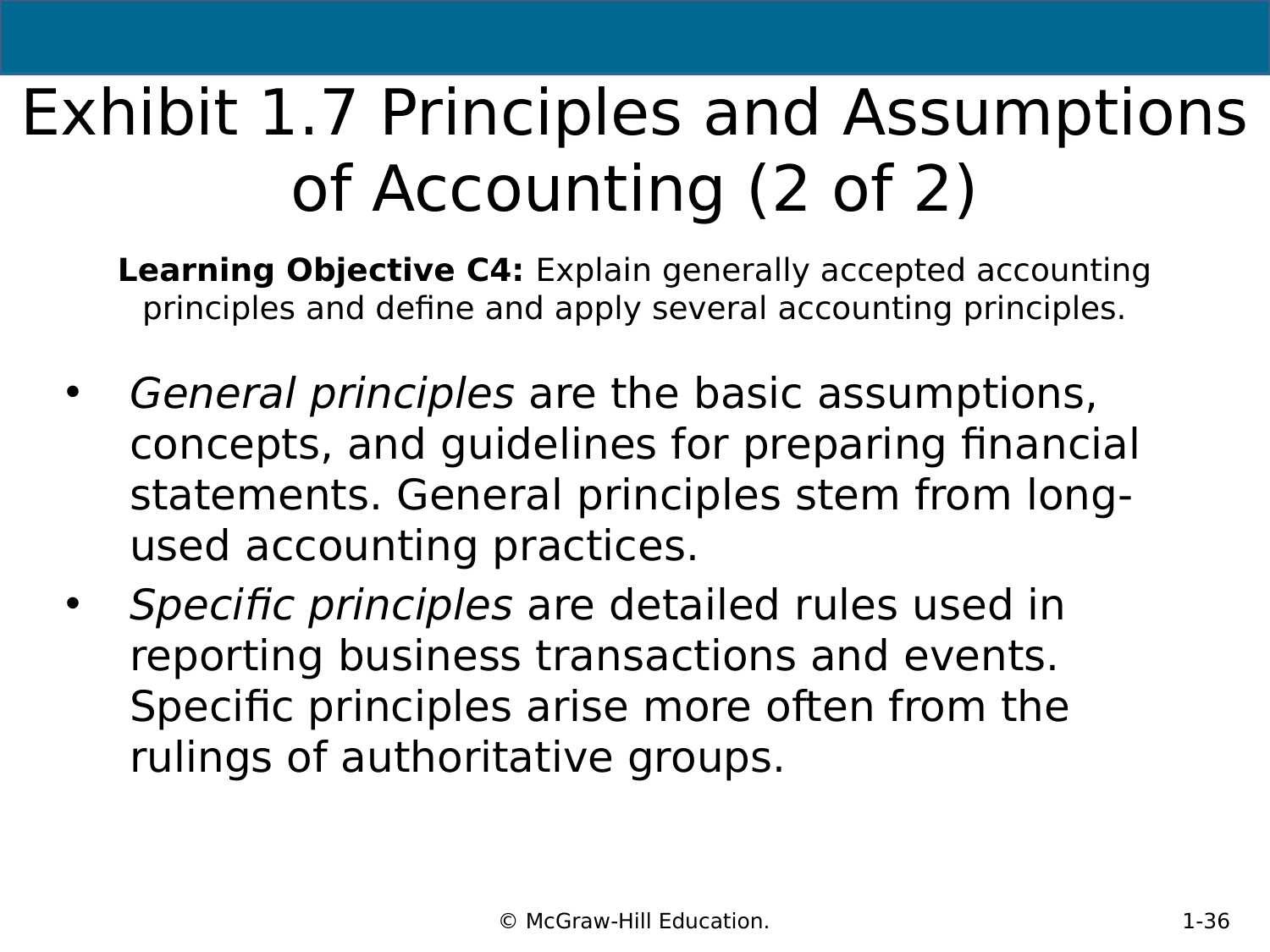

# Exhibit 1.7 Principles and Assumptions of Accounting (2 of 2)
Learning Objective C4: Explain generally accepted accounting principles and define and apply several accounting principles.
General principles are the basic assumptions, concepts, and guidelines for preparing financial statements. General principles stem from long-used accounting practices.
Specific principles are detailed rules used in reporting business transactions and events. Specific principles arise more often from the rulings of authoritative groups.